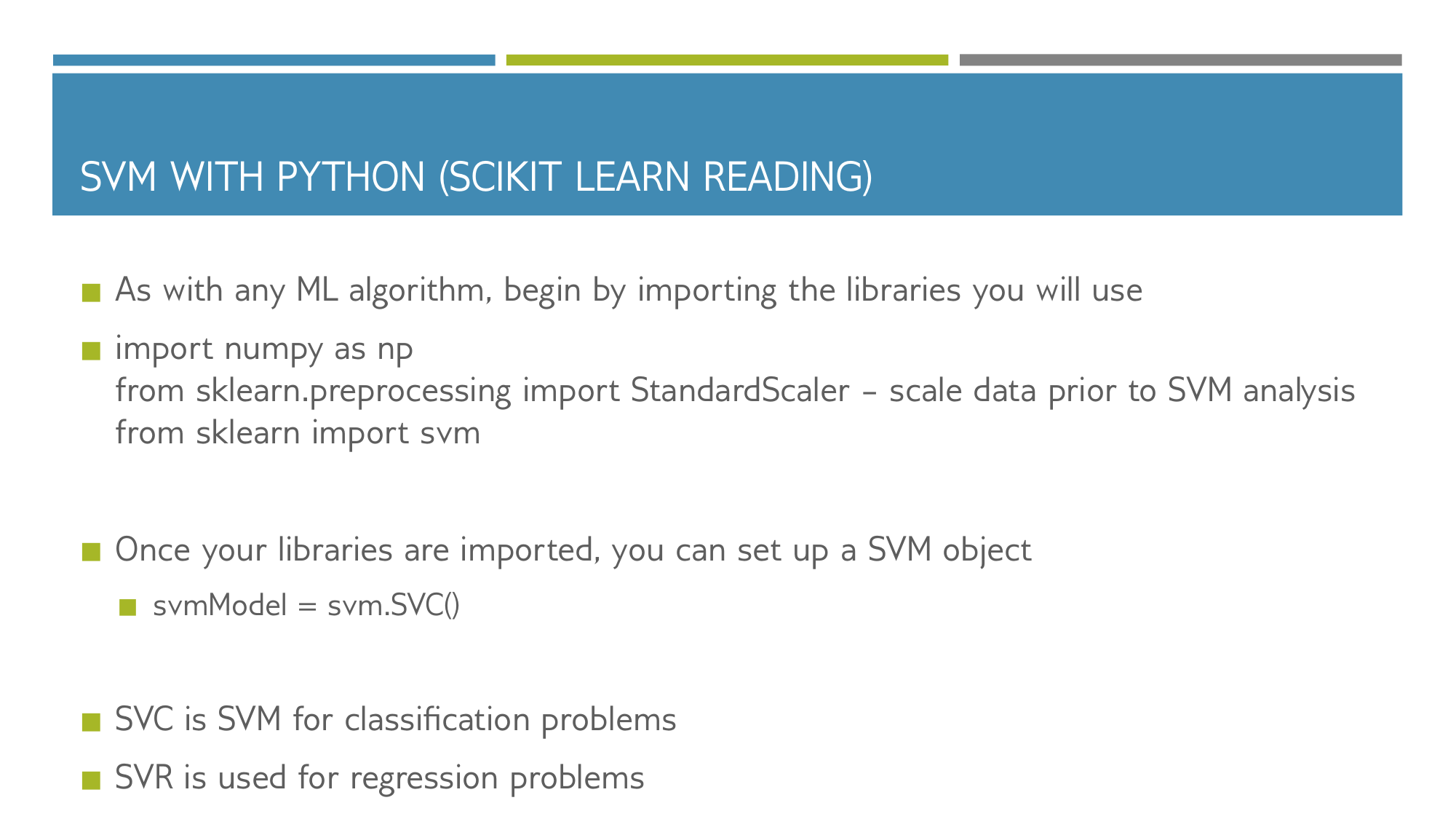

# SVM WITH PYTHON (SCIKIT LEARN READING)
As with any ML algorithm, begin by importing the libraries you will use
import numpy as np
from sklearn.preprocessing import StandardScaler – scale data prior to SVM analysis
from sklearn import svm

Once your libraries are imported, you can set up a SVM object
svmModel = svm.SVC()

SVC is SVM for classification problems
SVR is used for regression problems